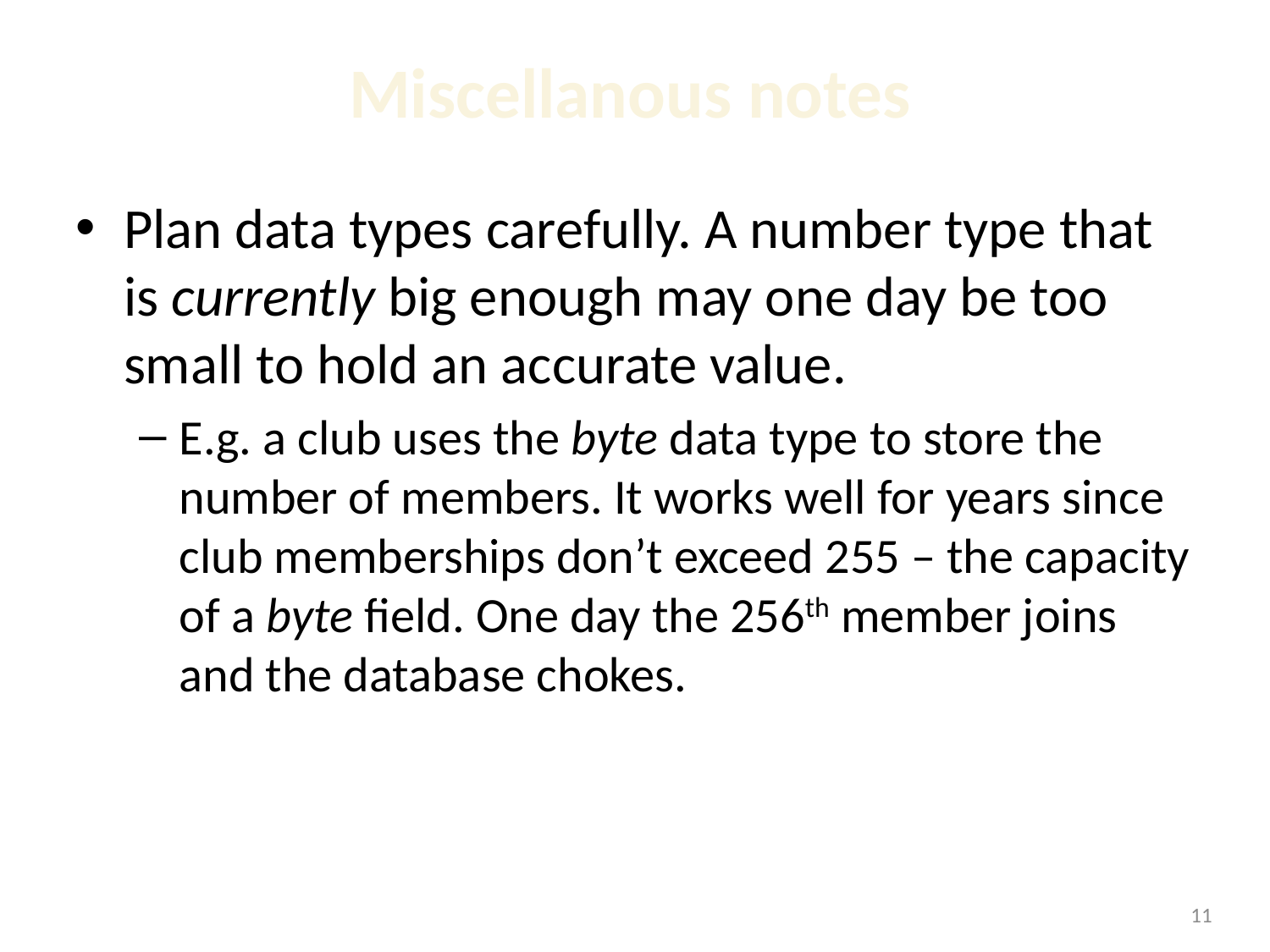

# Miscellanous notes
Plan data types carefully. A number type that is currently big enough may one day be too small to hold an accurate value.
E.g. a club uses the byte data type to store the number of members. It works well for years since club memberships don’t exceed 255 – the capacity of a byte field. One day the 256th member joins and the database chokes.
11